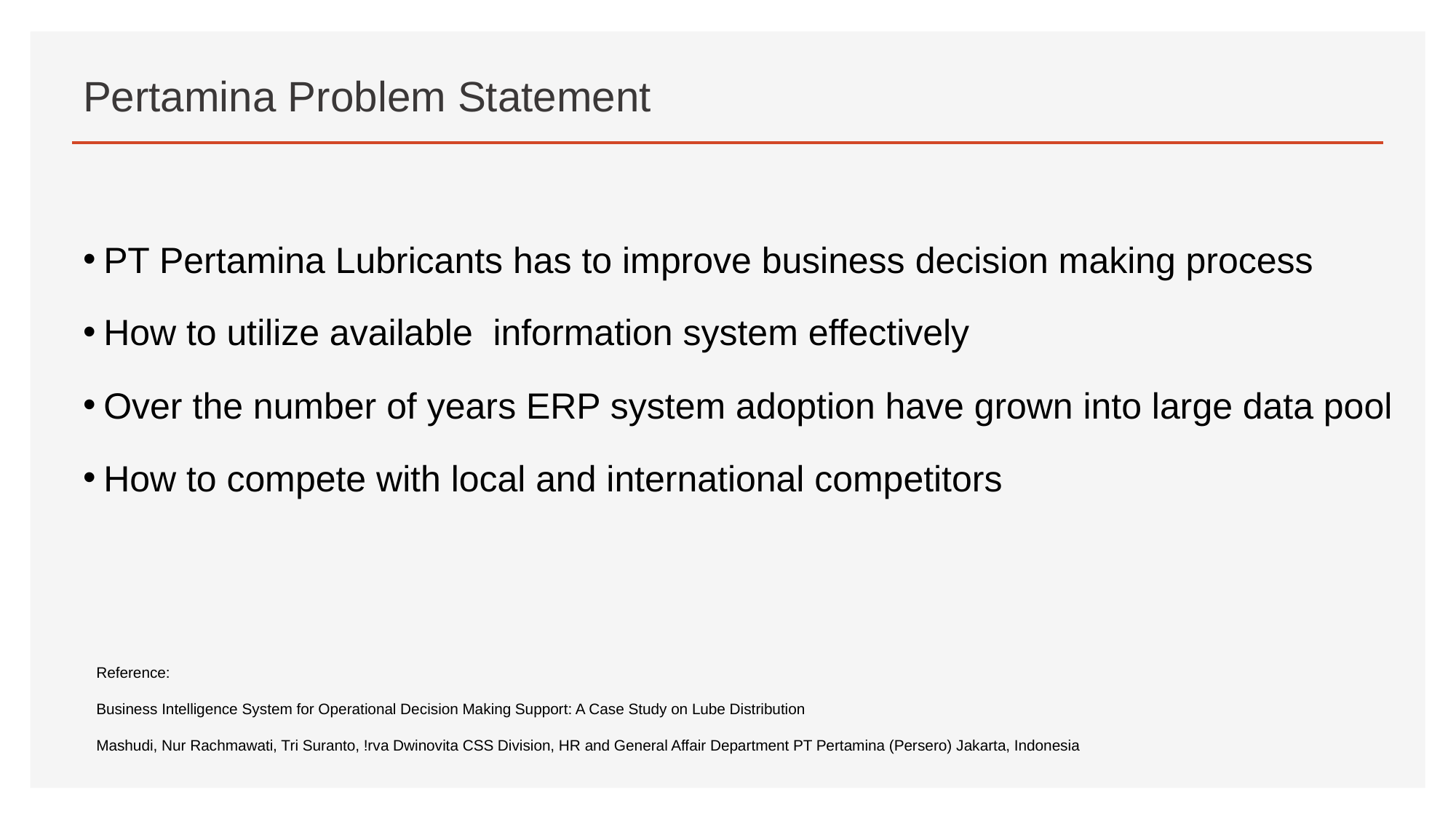

# Pertamina Problem Statement

PT Pertamina Lubricants has to improve business decision making process

How to utilize available  information system effectively

Over the number of years ERP system adoption have grown into large data pool

How to compete with local and international competitors

Reference:
Business Intelligence System for Operational Decision Making Support: A Case Study on Lube Distribution
Mashudi, Nur Rachmawati, Tri Suranto, !rva Dwinovita CSS Division, HR and General Affair Department PT Pertamina (Persero) Jakarta, Indonesia